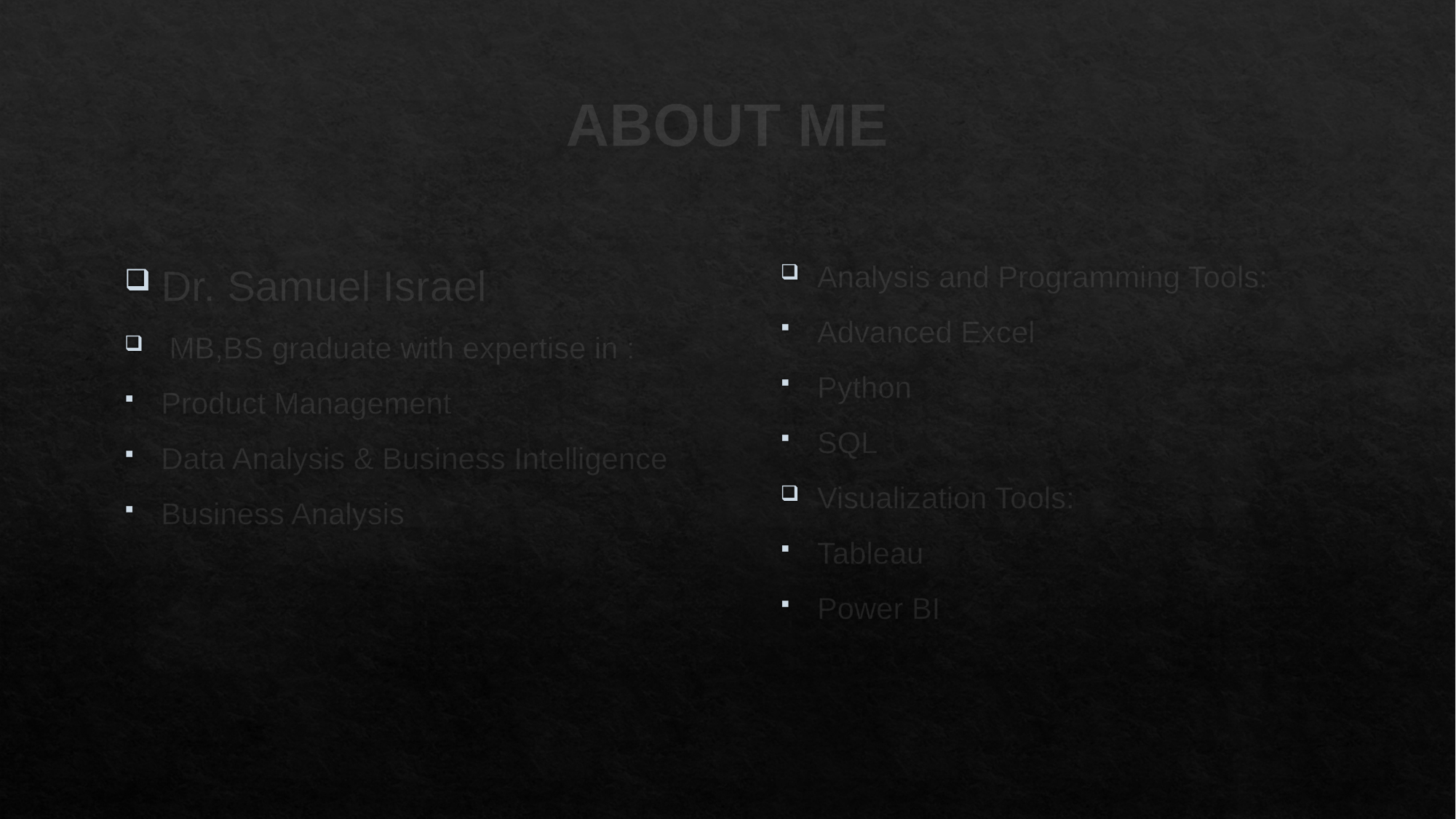

# ABOUT ME
Dr. Samuel Israel
 MB,BS graduate with expertise in :
Product Management
Data Analysis & Business Intelligence
Business Analysis

Analysis and Programming Tools:
Advanced Excel
Python
SQL
Visualization Tools:
Tableau
Power BI